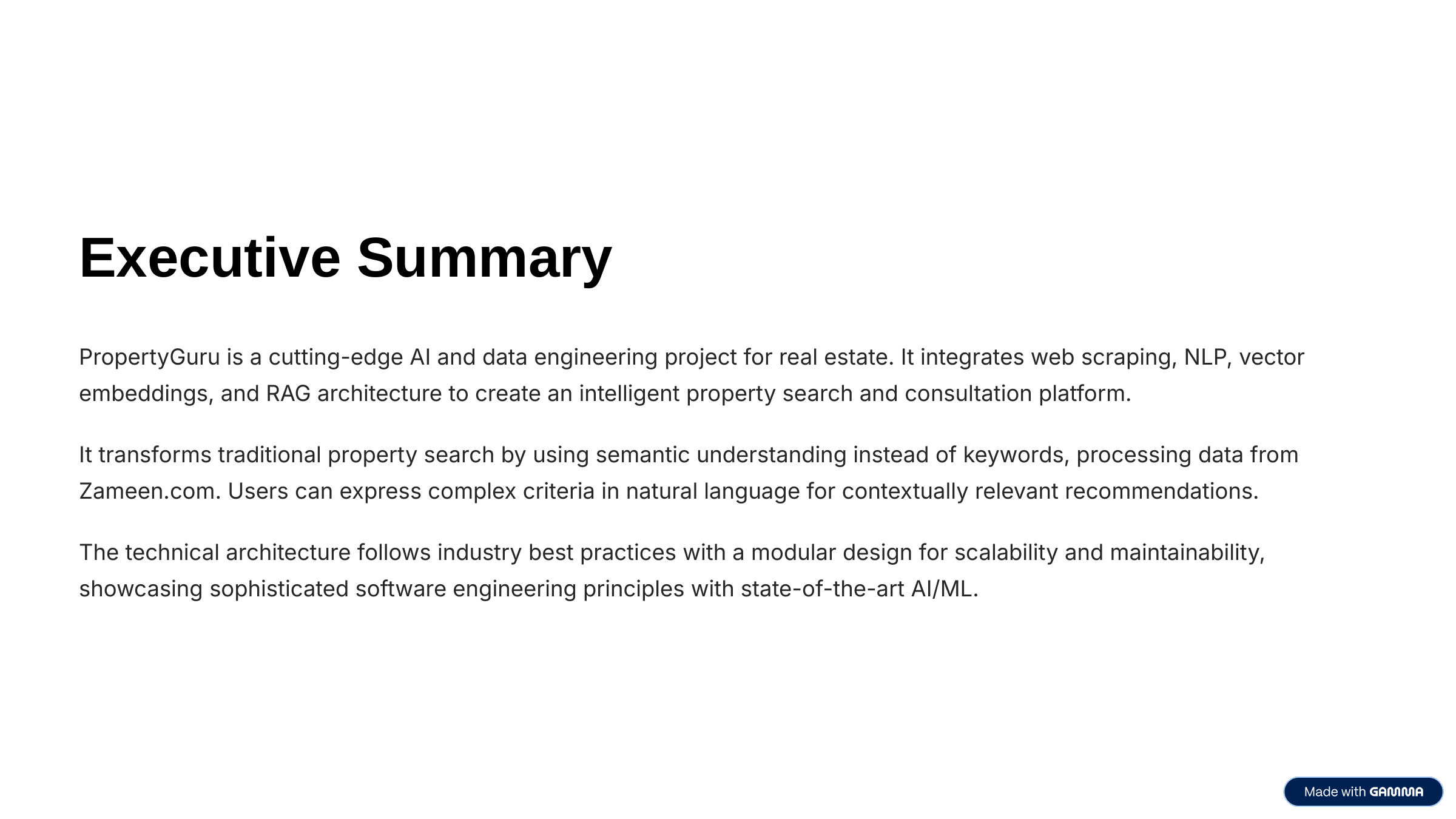

Executive Summary
PropertyGuru is a cutting-edge AI and data engineering project for real estate. It integrates web scraping, NLP, vector embeddings, and RAG architecture to create an intelligent property search and consultation platform.
It transforms traditional property search by using semantic understanding instead of keywords, processing data from Zameen.com. Users can express complex criteria in natural language for contextually relevant recommendations.
The technical architecture follows industry best practices with a modular design for scalability and maintainability, showcasing sophisticated software engineering principles with state-of-the-art AI/ML.